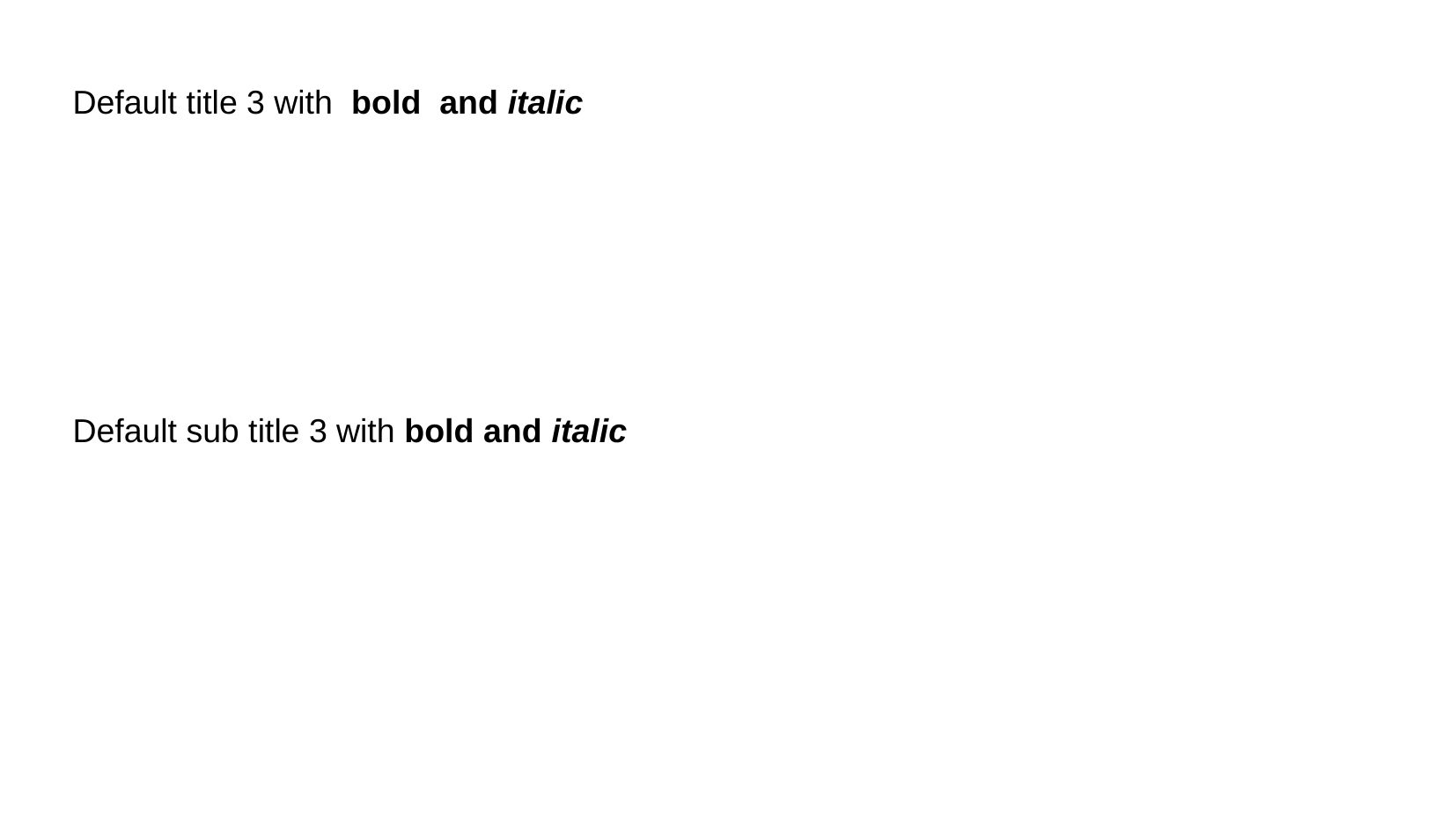

# Default title 3 with  bold  and italic
Default sub title 3 with bold and italic